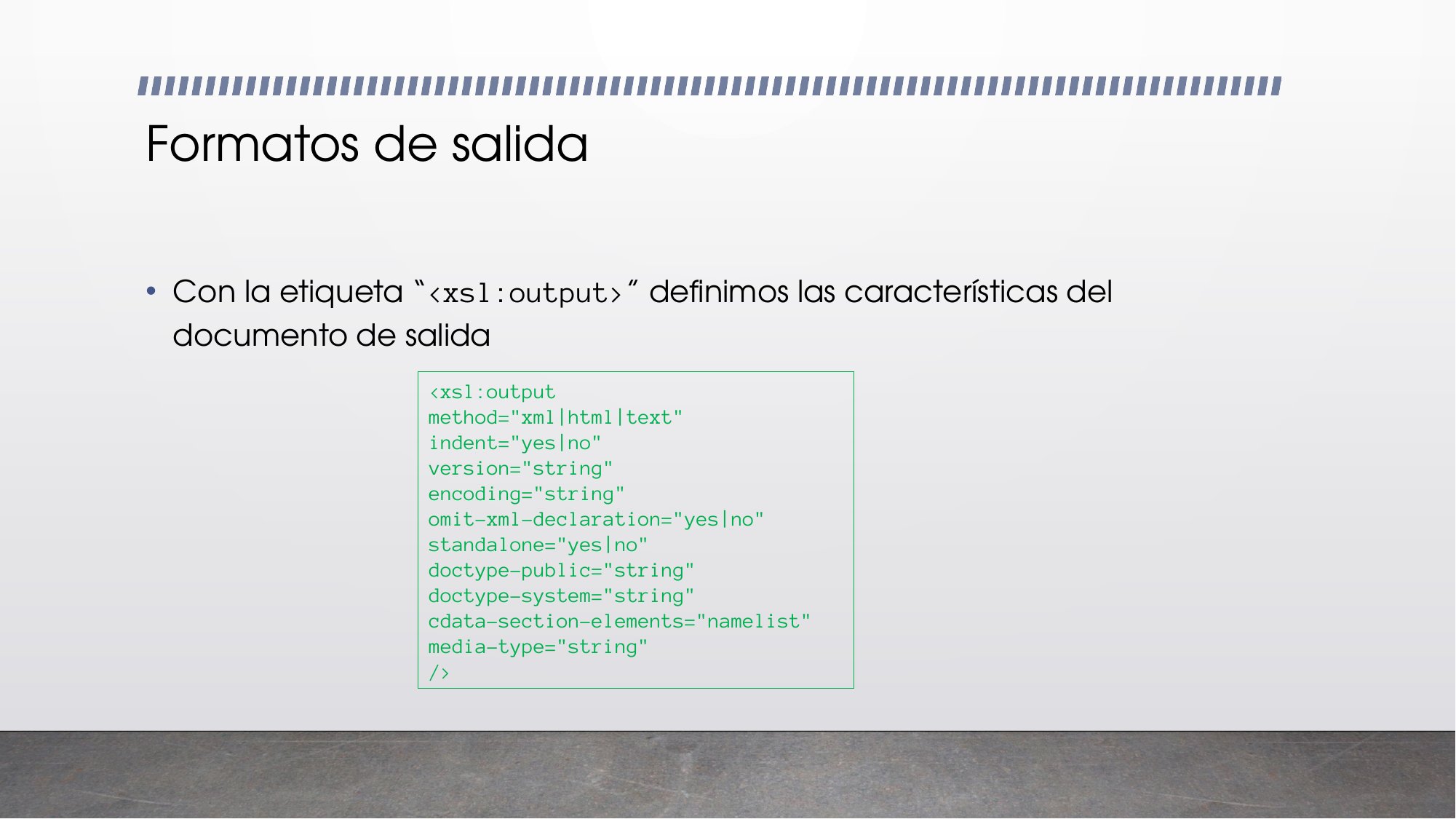

# Formatos de salida
Con la etiqueta “<xsl:output>” definimos las características del documento de salida
<xsl:output
method="xml|html|text"
indent="yes|no"
version="string"
encoding="string"
omit-xml-declaration="yes|no"
standalone="yes|no"
doctype-public="string"
doctype-system="string"
cdata-section-elements="namelist"
media-type="string"
/>